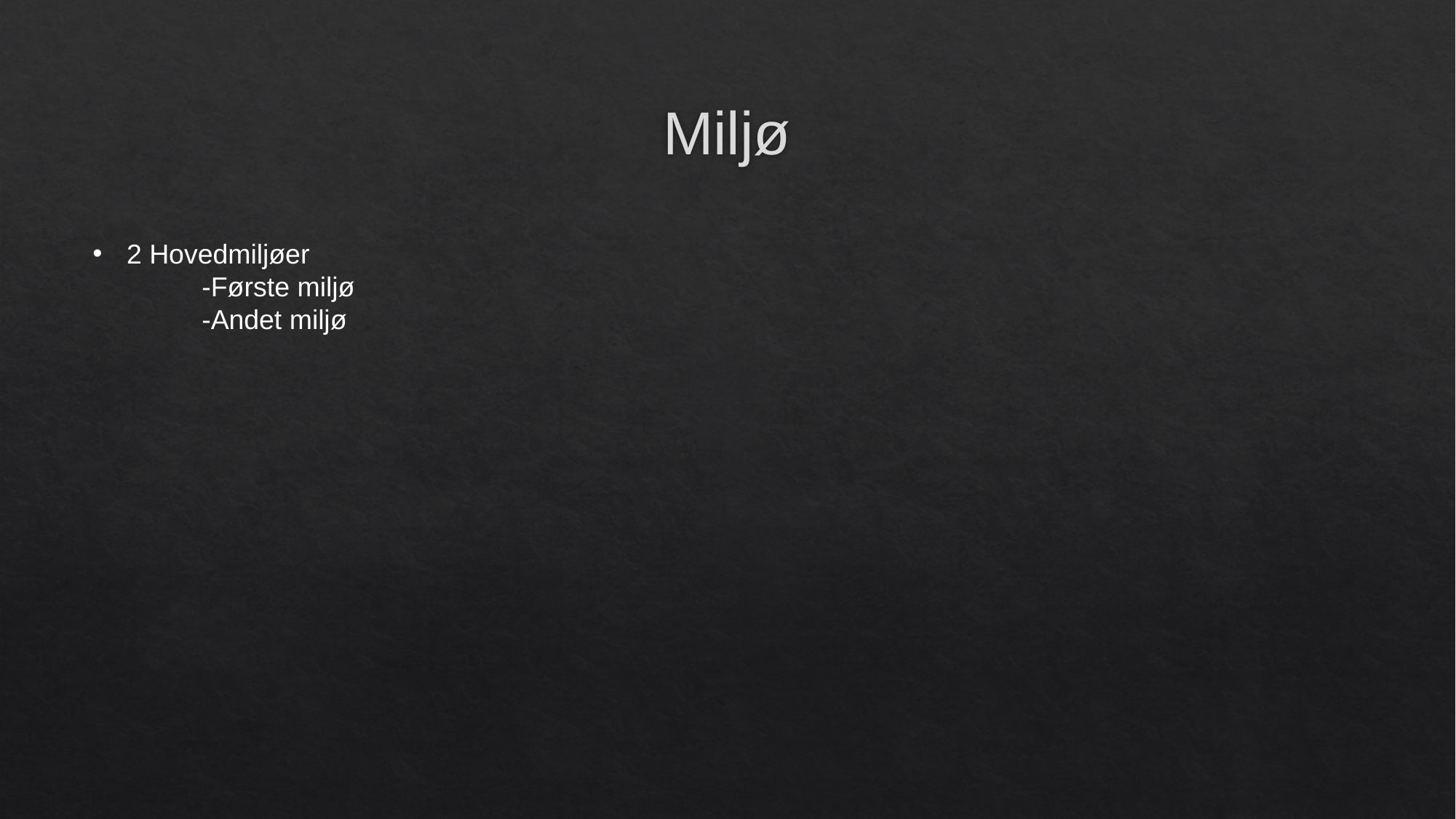

# Miljø
2 Hovedmiljøer
	-Første miljø
	-Andet miljø